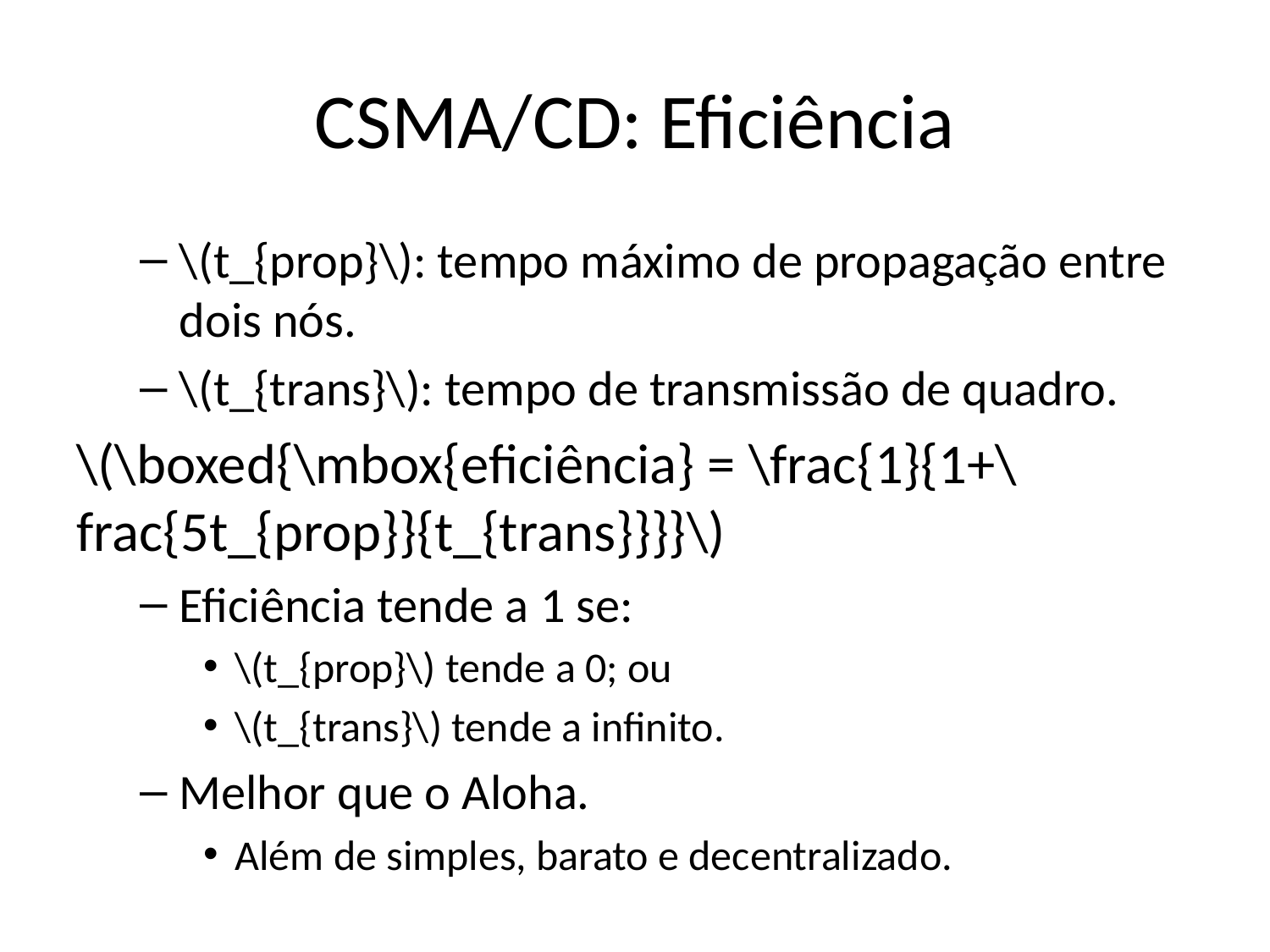

# CSMA/CD: Eficiência
\(t_{prop}\): tempo máximo de propagação entre dois nós.
\(t_{trans}\): tempo de transmissão de quadro.
\(\boxed{\mbox{eficiência} = \frac{1}{1+\frac{5t_{prop}}{t_{trans}}}}\)
Eficiência tende a 1 se:
\(t_{prop}\) tende a 0; ou
\(t_{trans}\) tende a infinito.
Melhor que o Aloha.
Além de simples, barato e decentralizado.